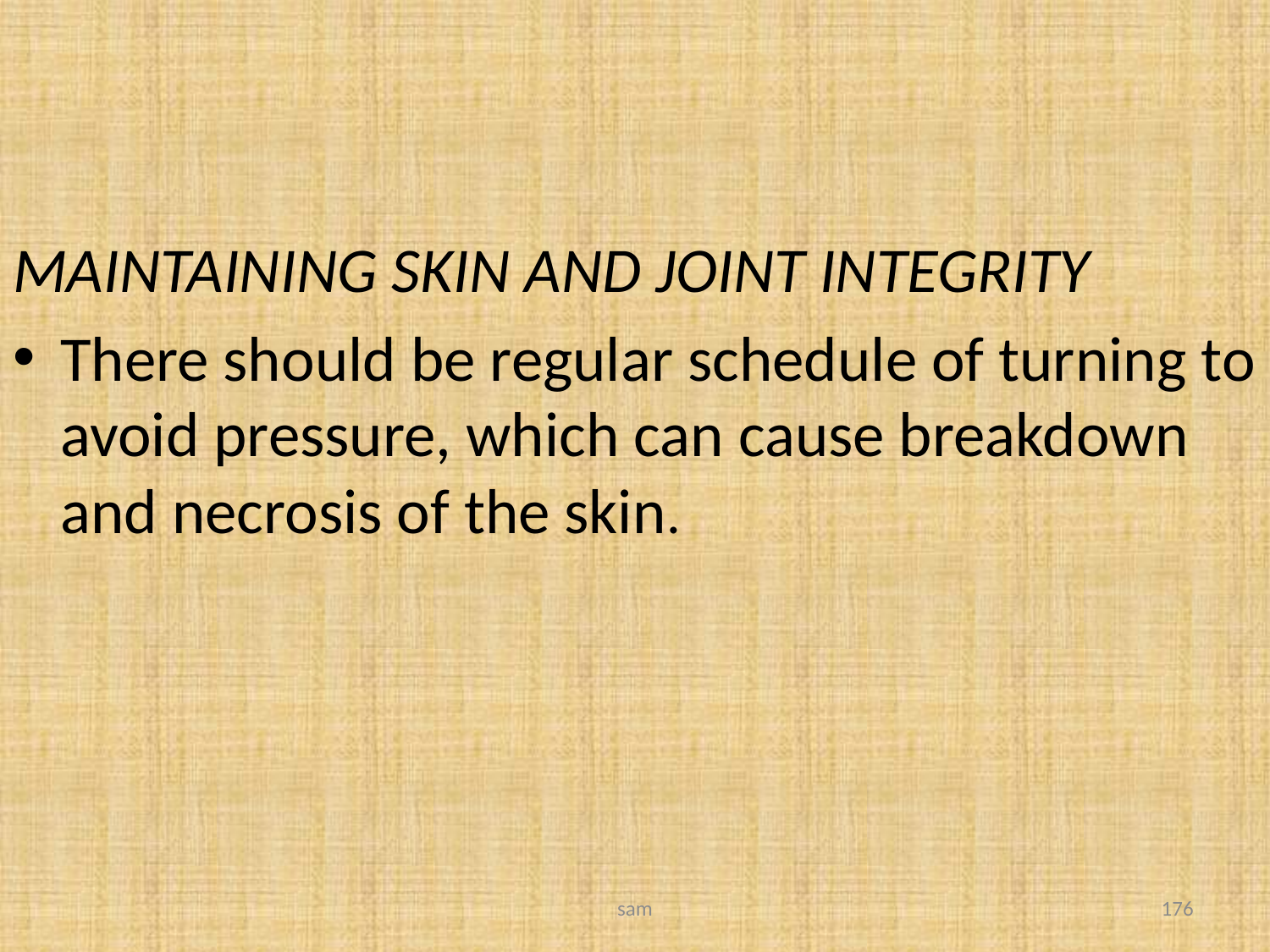

#
MAINTAINING SKIN AND JOINT INTEGRITY
There should be regular schedule of turning to avoid pressure, which can cause breakdown and necrosis of the skin.
sam
176